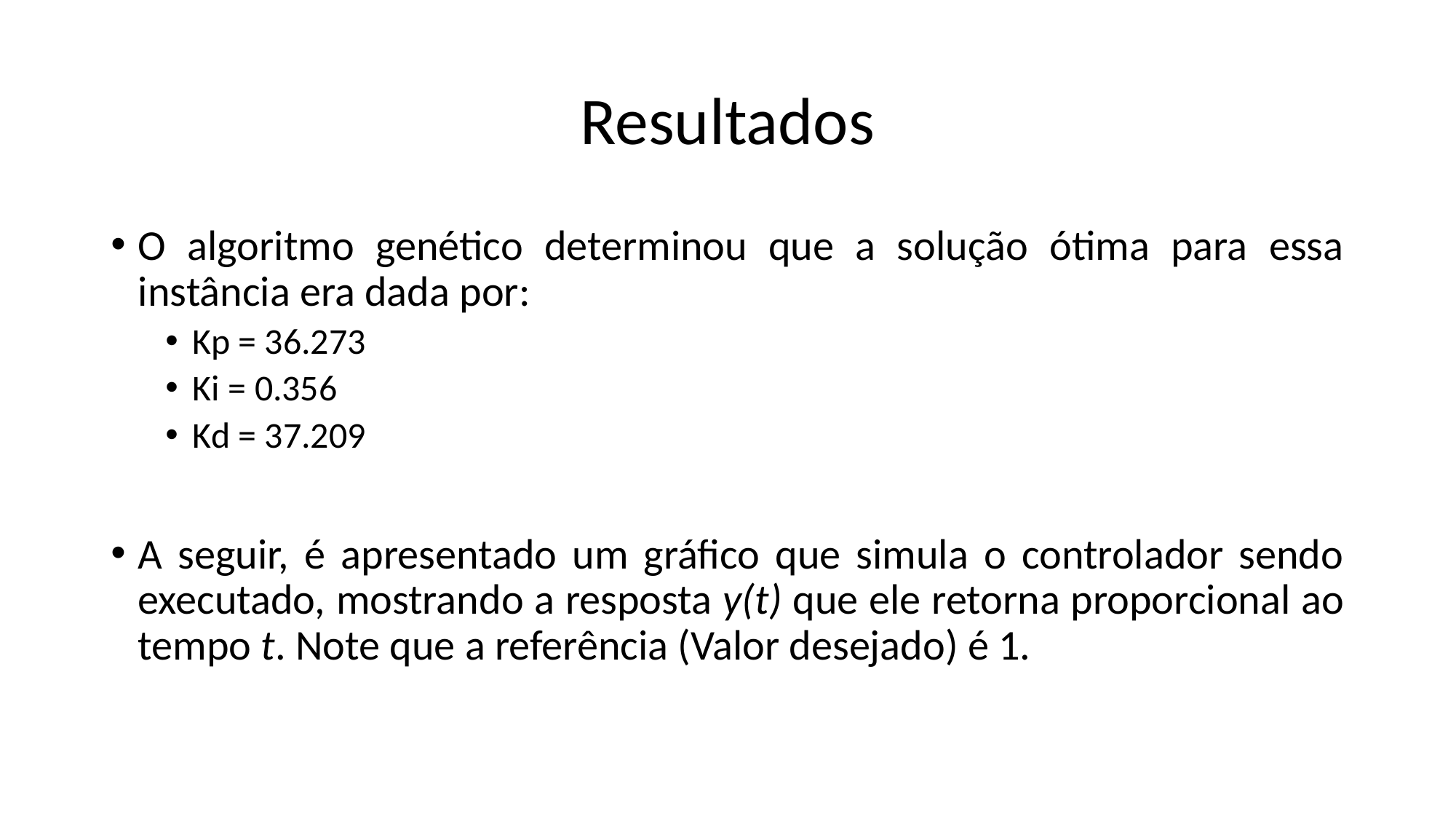

# Resultados
O algoritmo genético determinou que a solução ótima para essa instância era dada por:
Kp = 36.273
Ki = 0.356
Kd = 37.209

A seguir, é apresentado um gráfico que simula o controlador sendo executado, mostrando a resposta y(t) que ele retorna proporcional ao tempo t. Note que a referência (Valor desejado) é 1.